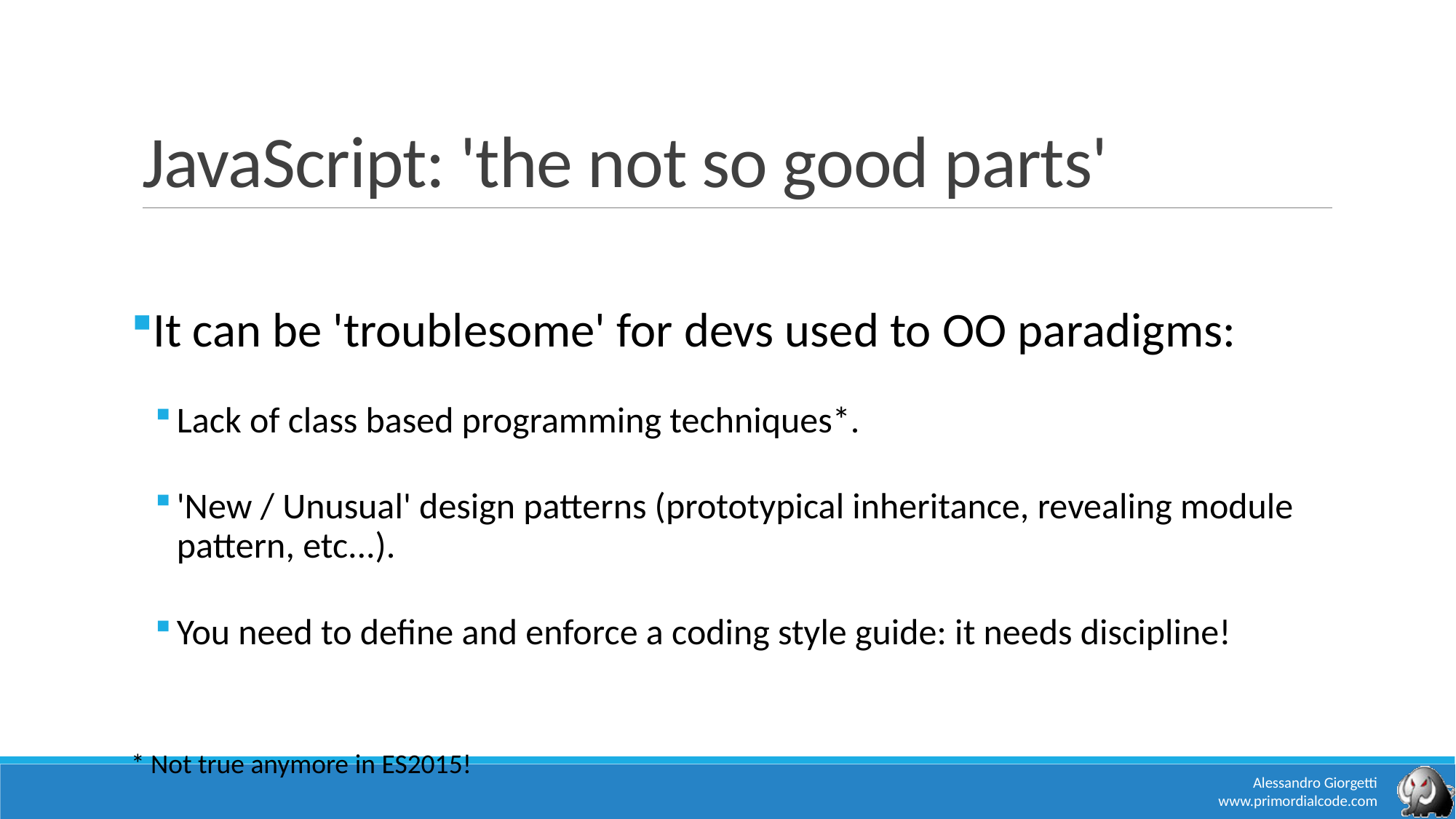

# JavaScript: 'the not so good parts'

It can be 'troublesome' for devs used to OO paradigms:

Lack of class based programming techniques*.

'New / Unusual' design patterns (prototypical inheritance, revealing module pattern, etc...).

You need to define and enforce a coding style guide: it needs discipline!

* Not true anymore in ES2015!